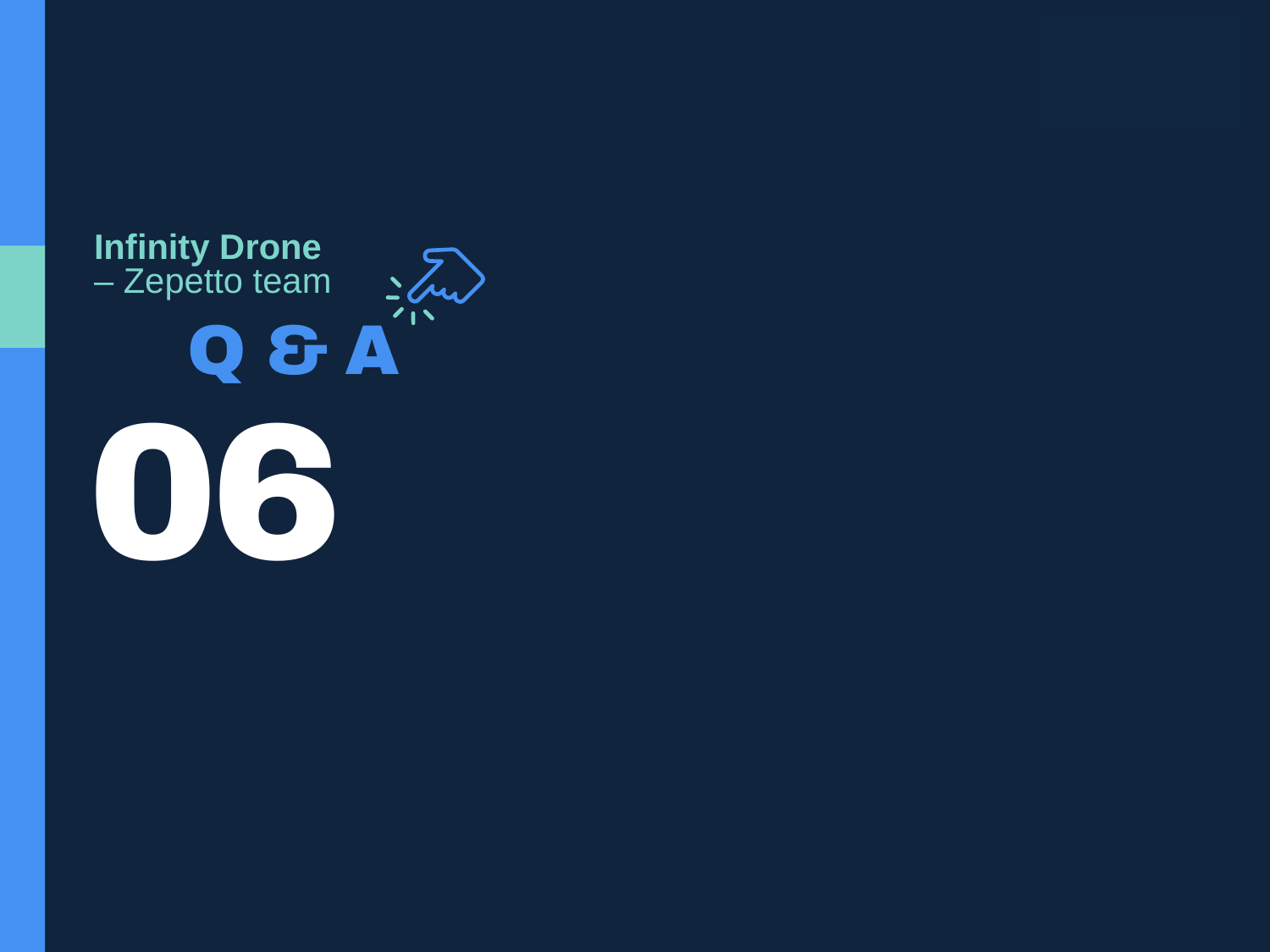

Infinity Drone
– Zepetto team
Q & A

06